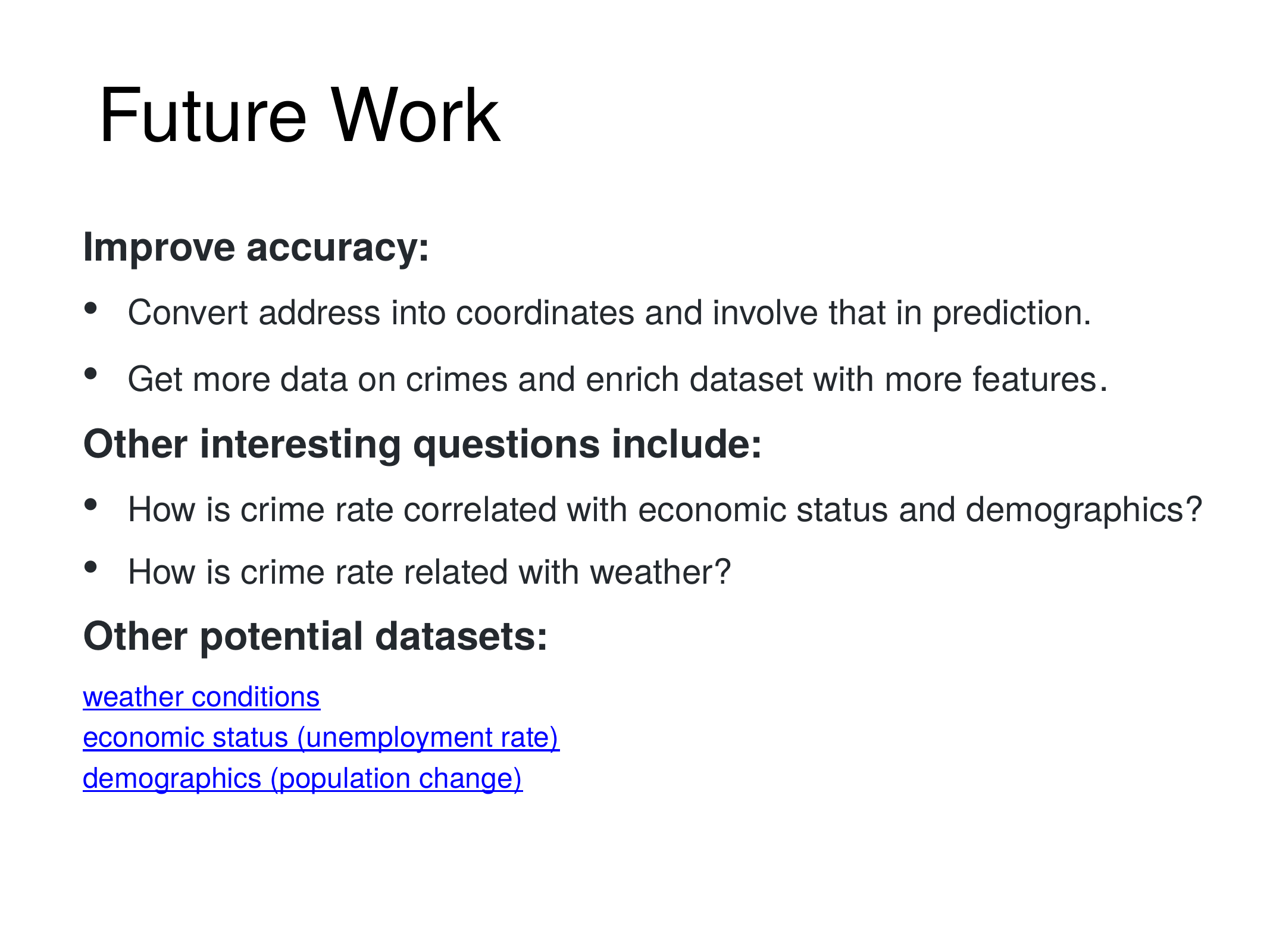

Future Work
Improve accuracy:
Convert address into coordinates and involve that in prediction.
Get more data on crimes and enrich dataset with more features.
Other interesting questions include:
How is crime rate correlated with economic status and demographics?
How is crime rate related with weather?
Other potential datasets:
weather conditions
economic status (unemployment rate)
demographics (population change)